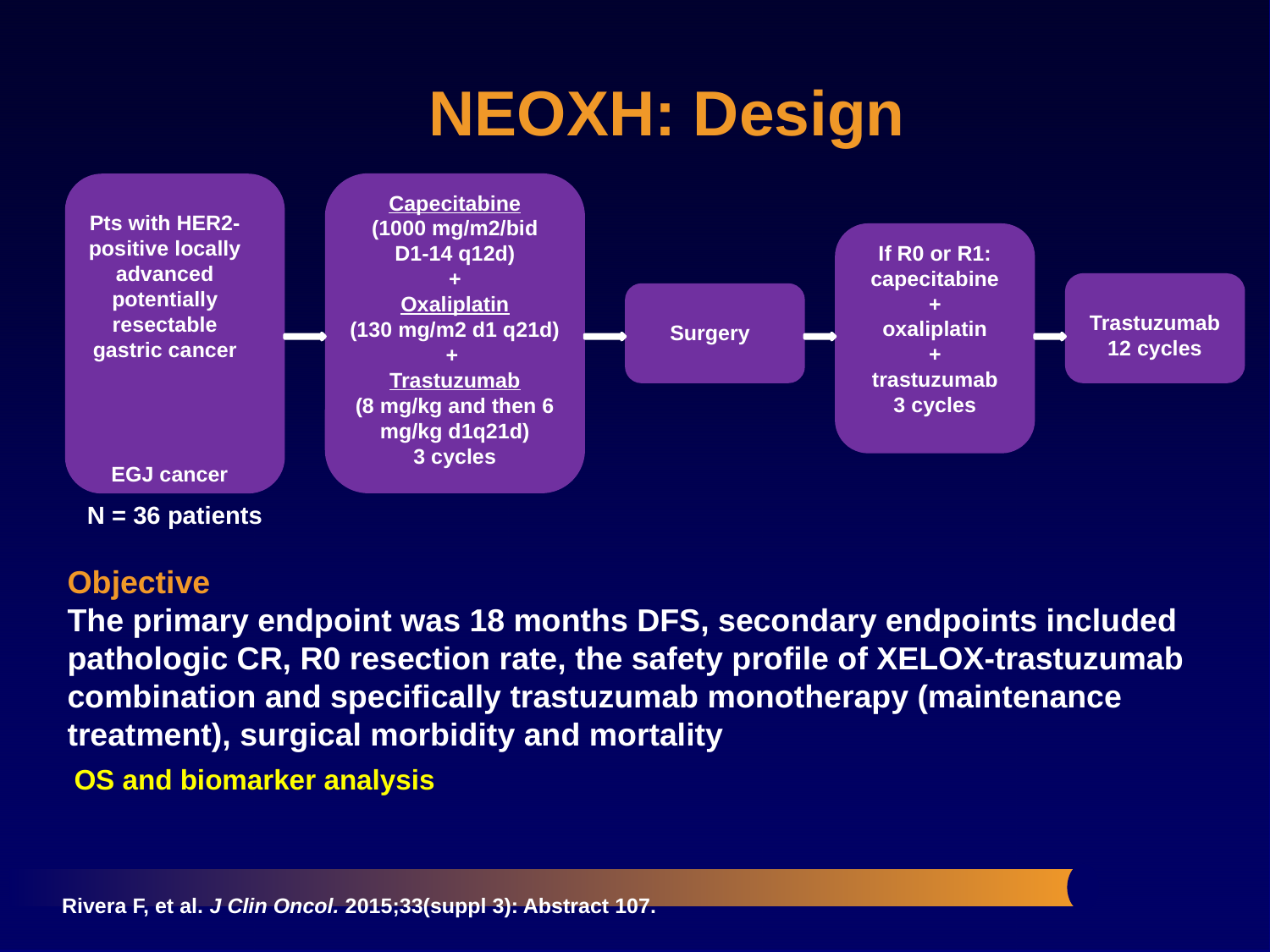

NEOXH: Design

Capecitabine
(1000 mg/m2/bid
D1-14 q12d)
+
Oxaliplatin
(130 mg/m2 d1 q21d)
+
Trastuzumab
(8 mg/kg and then 6 mg/kg d1q21d)
3 cycles
Pts with HER2- positive locally advanced potentially resectable gastric cancer

If R0 or R1:
capecitabine
+
oxaliplatin
+
trastuzumab
3 cycles

Trastuzumab 12 cycles
Surgery

EGJ cancer
N = 36 patients
Objective
The primary endpoint was 18 months DFS, secondary endpoints included pathologic CR, R0 resection rate, the safety profile of XELOX-trastuzumab combination and specifically trastuzumab monotherapy (maintenance treatment), surgical morbidity and mortality
OS and biomarker analysis
Rivera F, et al. J Clin Oncol. 2015;33(suppl 3): Abstract 107.